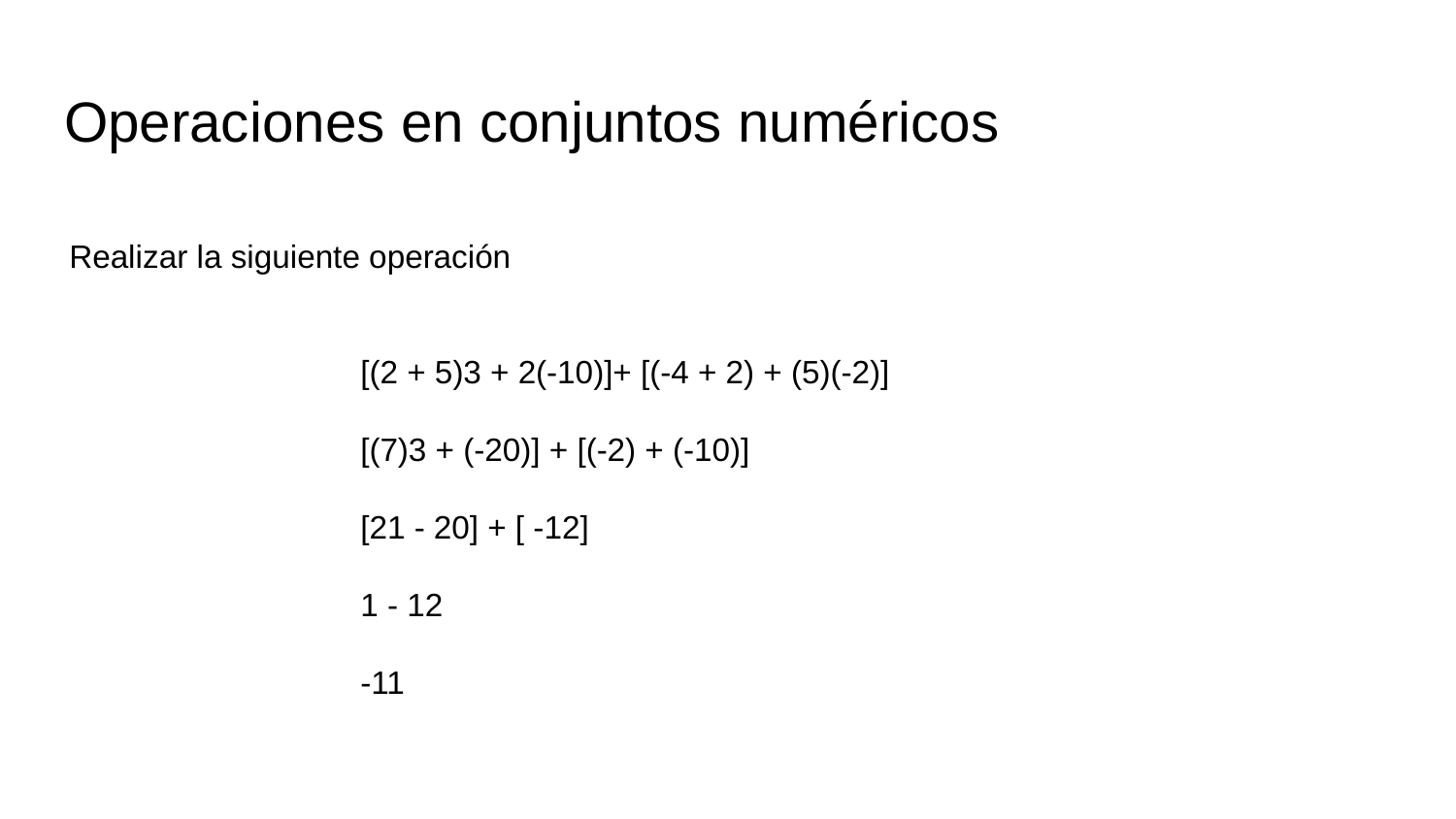

# Operaciones en conjuntos numéricos

Realizar la siguiente operación

[(2 + 5)3 + 2(-10)]+ [(-4 + 2) + (5)(-2)]

[(7)3 + (-20)] + [(-2) + (-10)]

[21 - 20] + [ -12]

1 - 12

-11